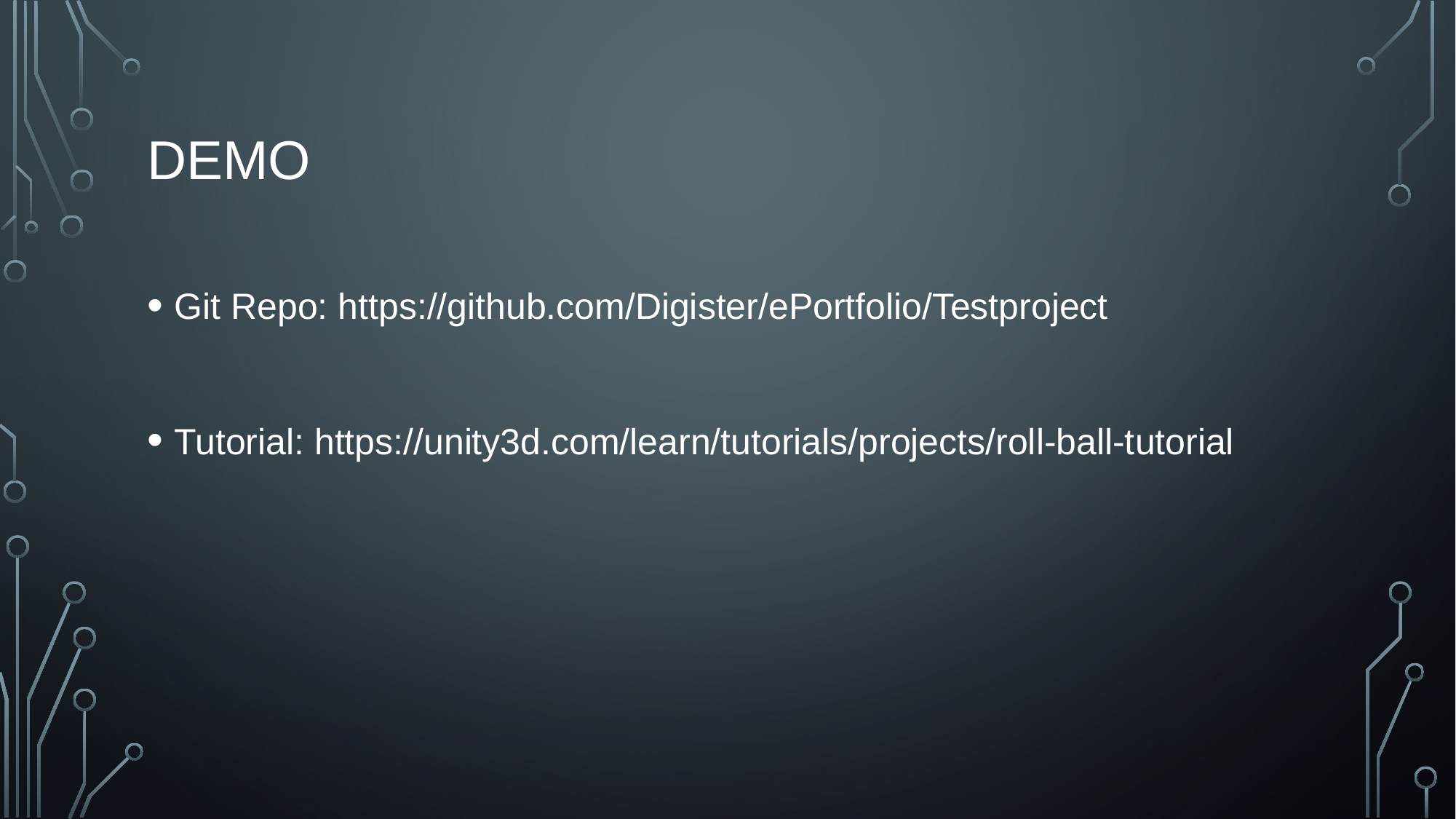

# Demo
Git Repo: https://github.com/Digister/ePortfolio/Testproject

Tutorial: https://unity3d.com/learn/tutorials/projects/roll-ball-tutorial